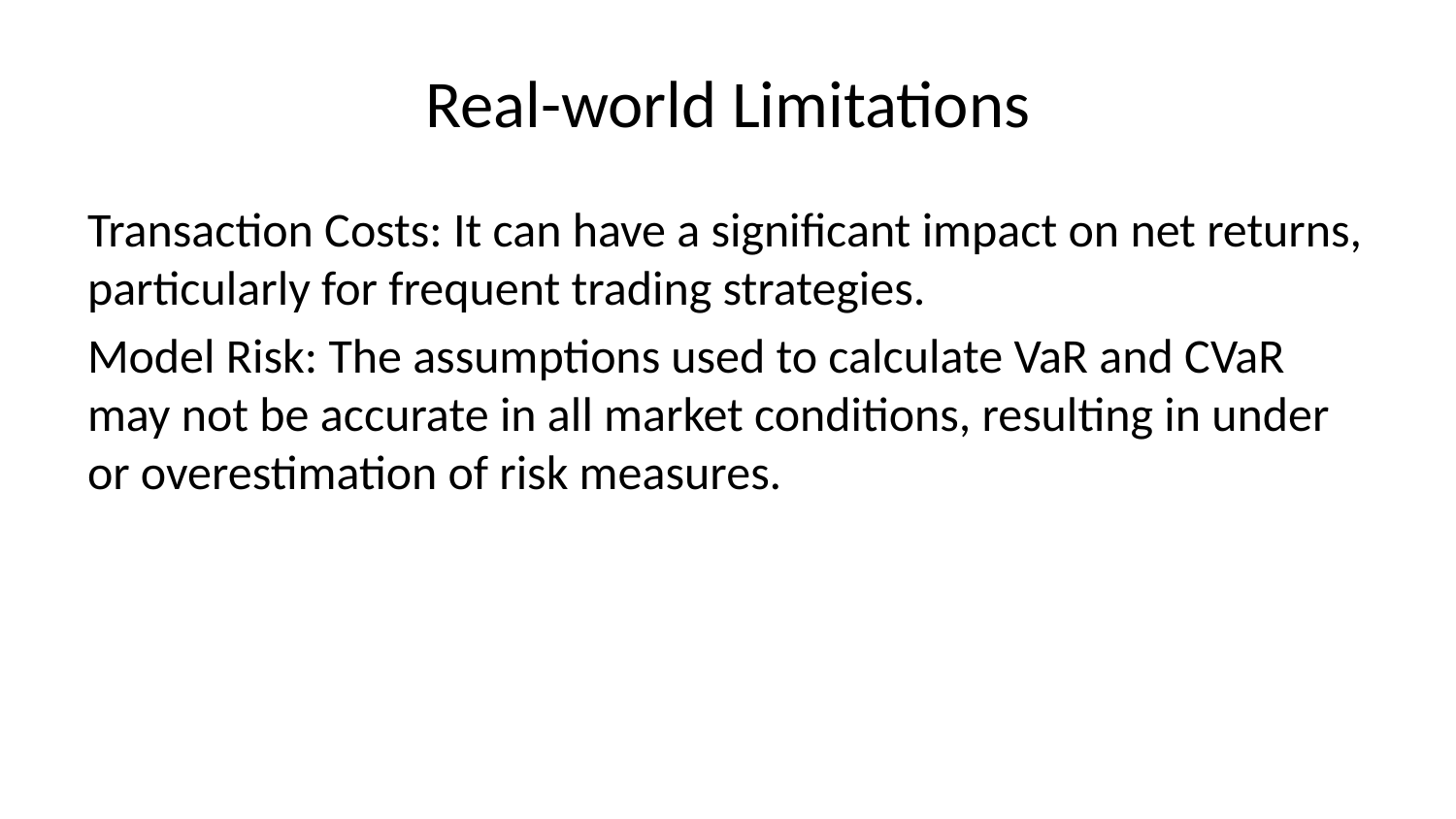

# Real-world Limitations
Transaction Costs: It can have a significant impact on net returns, particularly for frequent trading strategies.
Model Risk: The assumptions used to calculate VaR and CVaR may not be accurate in all market conditions, resulting in under or overestimation of risk measures.